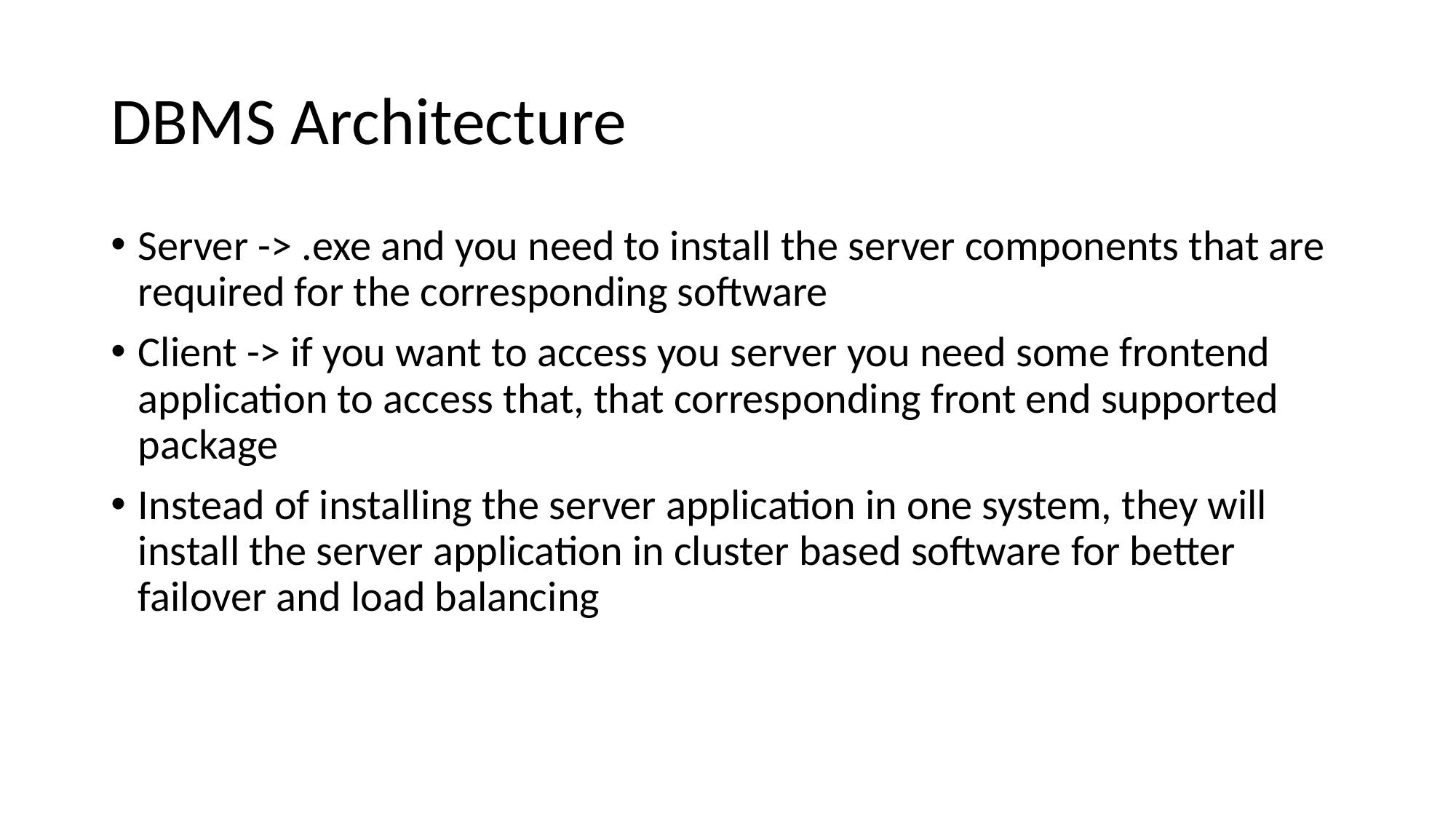

# DBMS Architecture
Server -> .exe and you need to install the server components that are required for the corresponding software
Client -> if you want to access you server you need some frontend application to access that, that corresponding front end supported package
Instead of installing the server application in one system, they will install the server application in cluster based software for better failover and load balancing